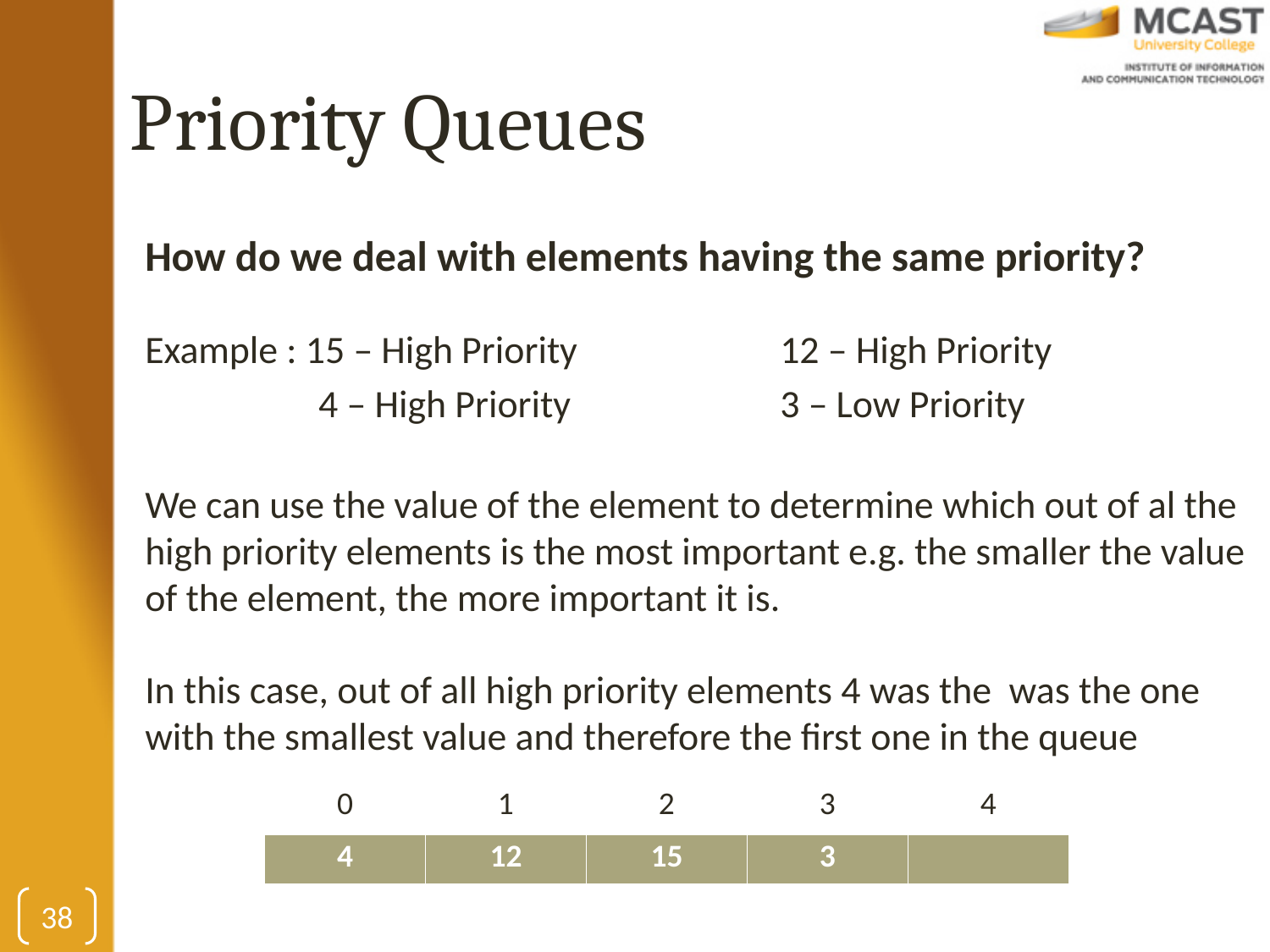

# Priority Queues
How do we deal with elements having the same priority?
Example : 15 – High Priority		12 – High Priority
                    4 – High Priority		3 – Low Priority

We can use the value of the element to determine which out of al the high priority elements is the most important e.g. the smaller the value of the element, the more important it is.
In this case, out of all high priority elements 4 was the  was the one with the smallest value and therefore the first one in the queue
| 0 | 1 | 2 | 3 | 4 |
| --- | --- | --- | --- | --- |
| 4 | 12 | 15 | 3 |  |
| --- | --- | --- | --- | --- |
38